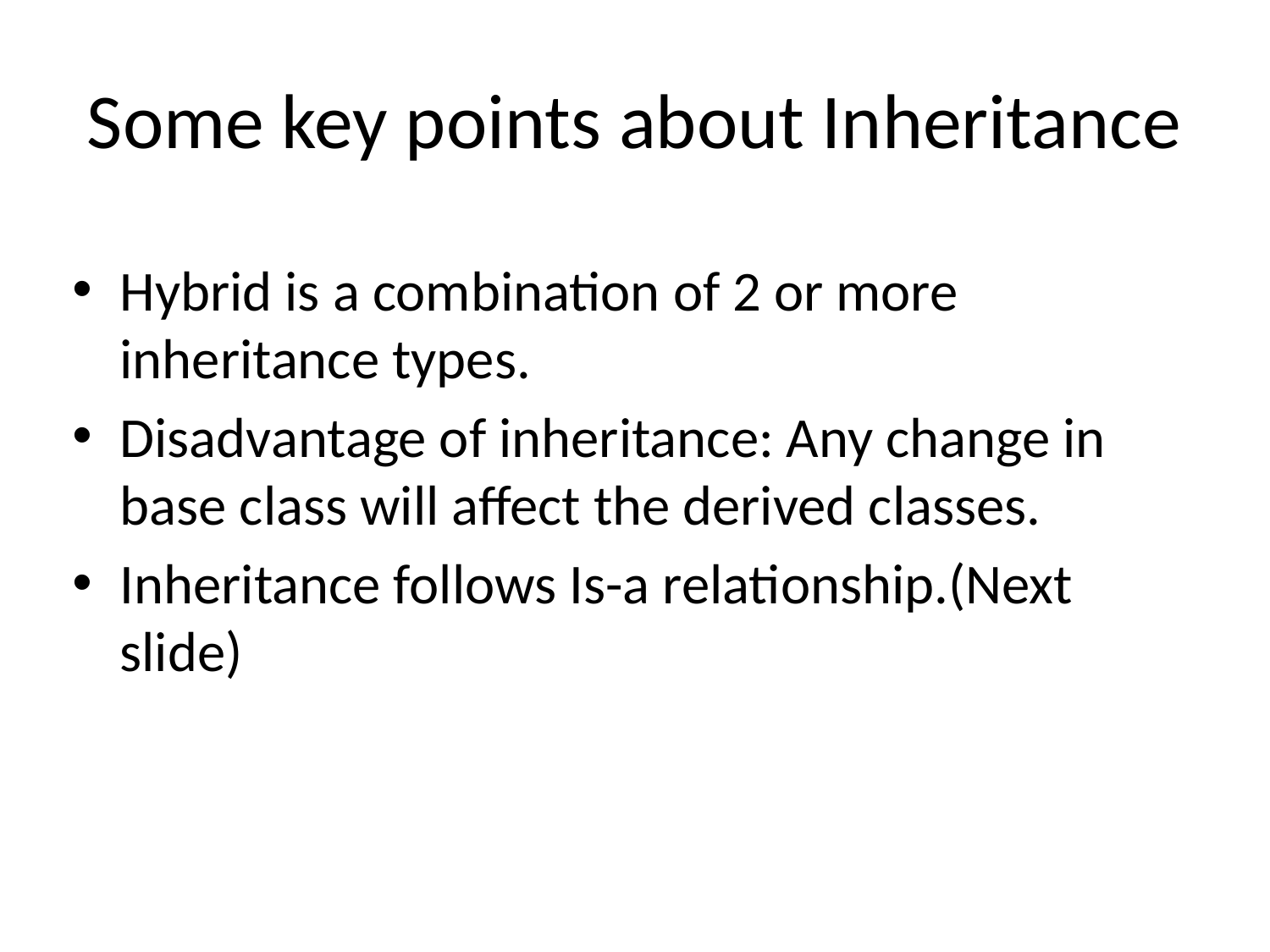

# Some key points about Inheritance
Hybrid is a combination of 2 or more inheritance types.
Disadvantage of inheritance: Any change in base class will affect the derived classes.
Inheritance follows Is-a relationship.(Next slide)